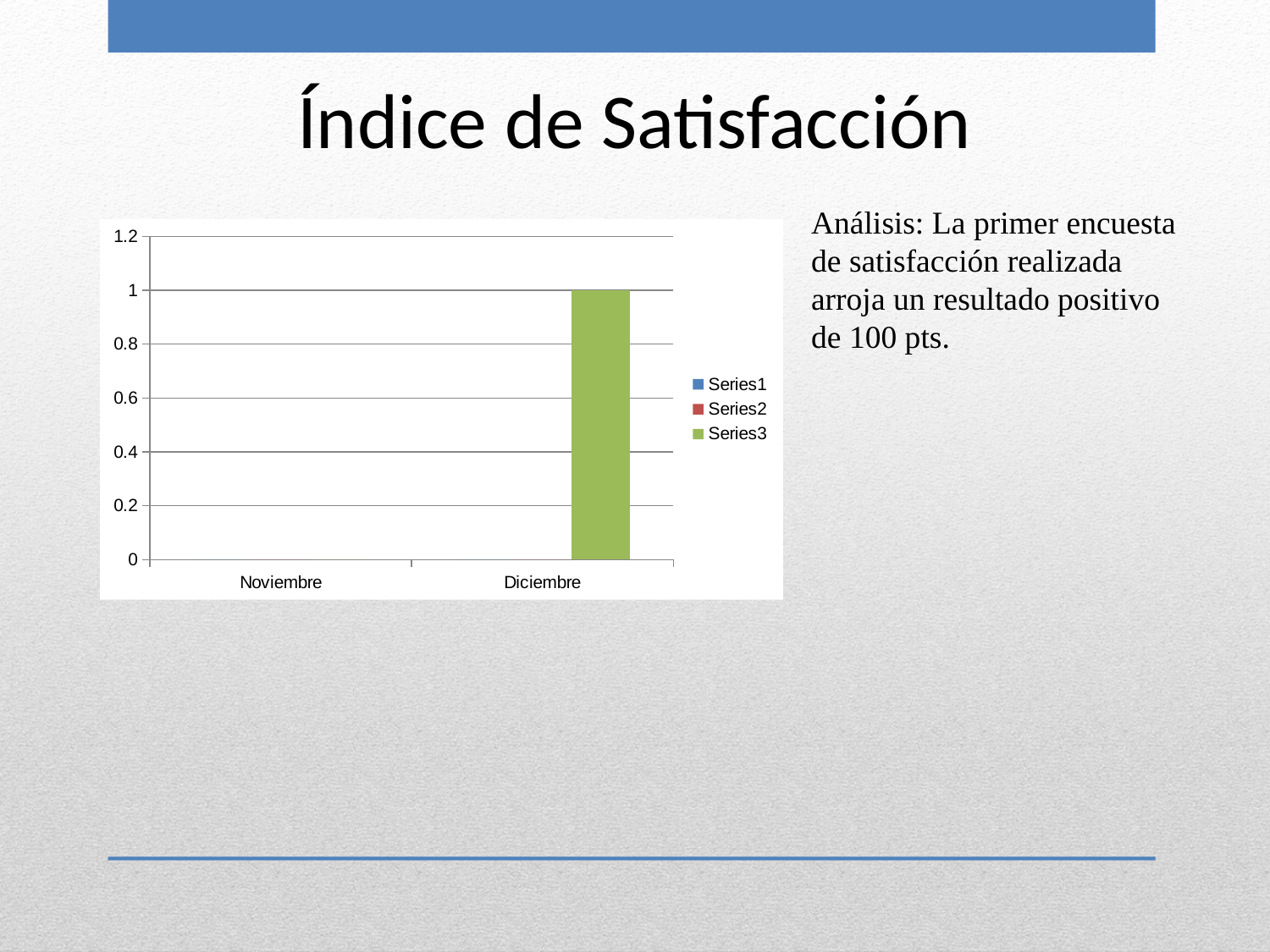

Índice de Satisfacción
Análisis: La primer encuesta de satisfacción realizada arroja un resultado positivo de 100 pts.

### Chart

| Category |  |  |  |
|---|---|---|---|
| Noviembre | None | None | None |
| Diciembre | None | None | 1.0 |